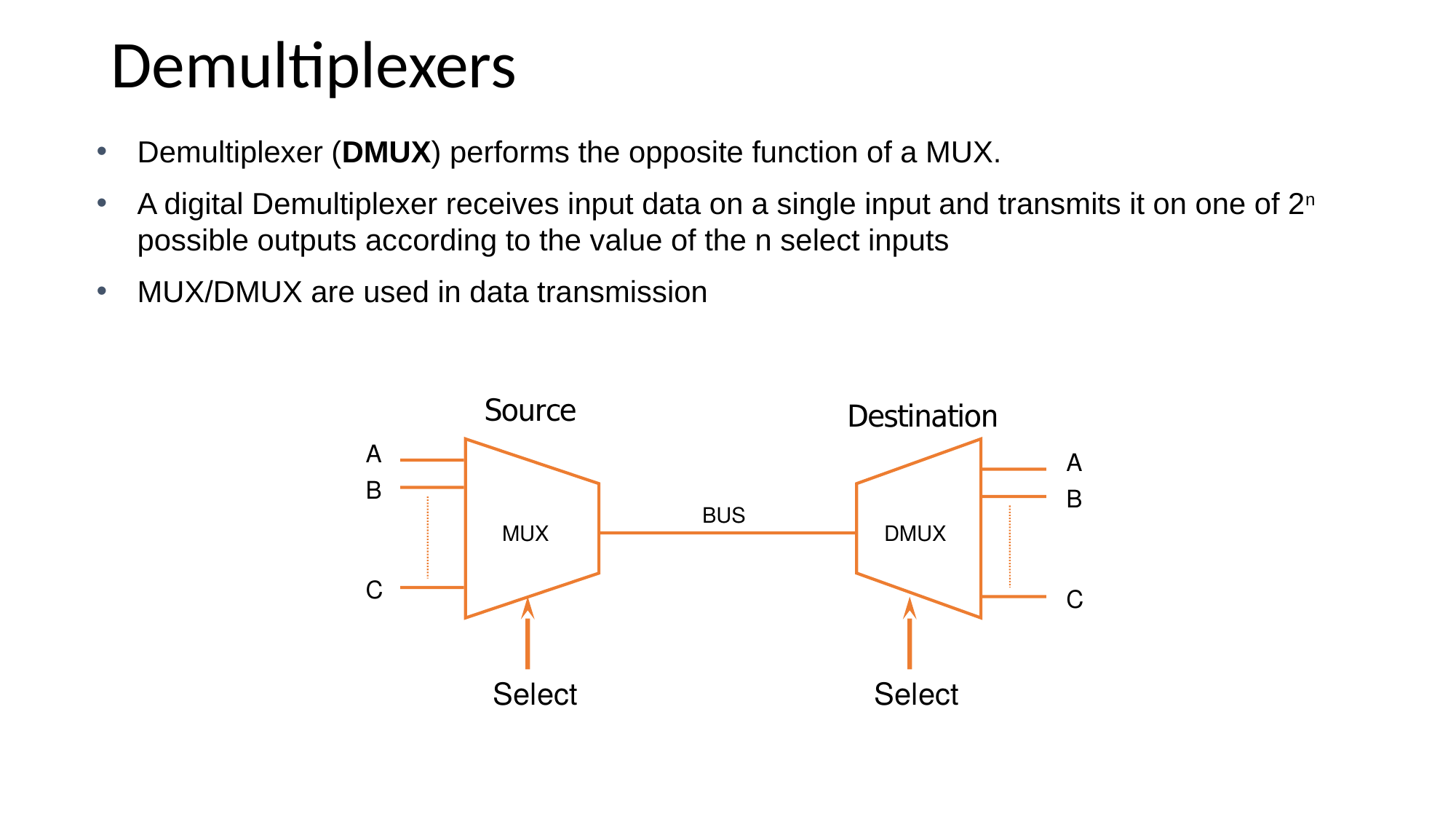

# Demultiplexers
Demultiplexer (DMUX) performs the opposite function of a MUX.
A digital Demultiplexer receives input data on a single input and transmits it on one of 2n possible outputs according to the value of the n select inputs
MUX/DMUX are used in data transmission
Source

MUX

Select
Destination

DMUX

 Select
A
B
C
A
B
C
BUS